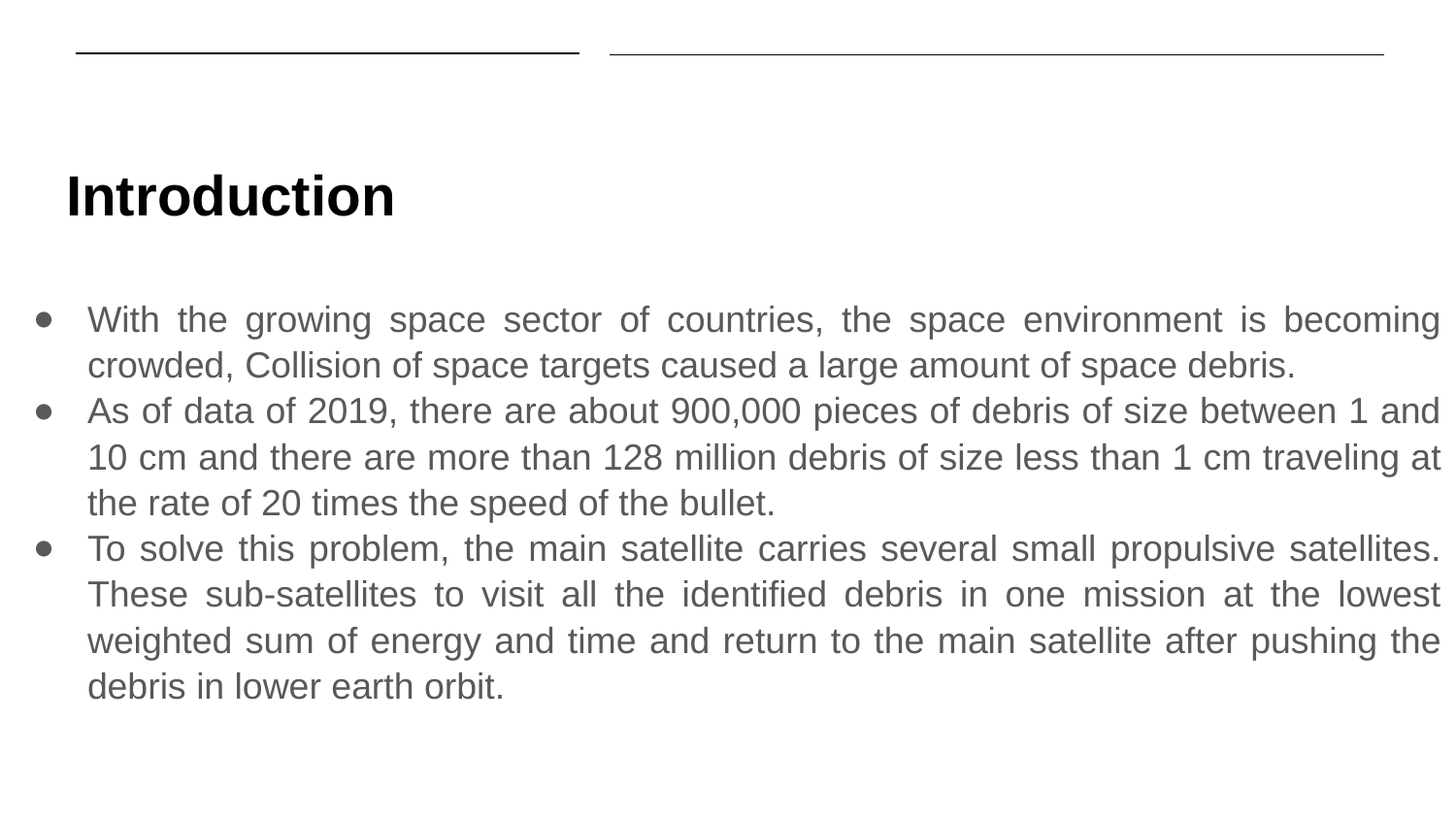

Introduction
With the growing space sector of countries, the space environment is becoming crowded, Collision of space targets caused a large amount of space debris.
As of data of 2019, there are about 900,000 pieces of debris of size between 1 and 10 cm and there are more than 128 million debris of size less than 1 cm traveling at the rate of 20 times the speed of the bullet.
To solve this problem, the main satellite carries several small propulsive satellites. These sub-satellites to visit all the identified debris in one mission at the lowest weighted sum of energy and time and return to the main satellite after pushing the debris in lower earth orbit.